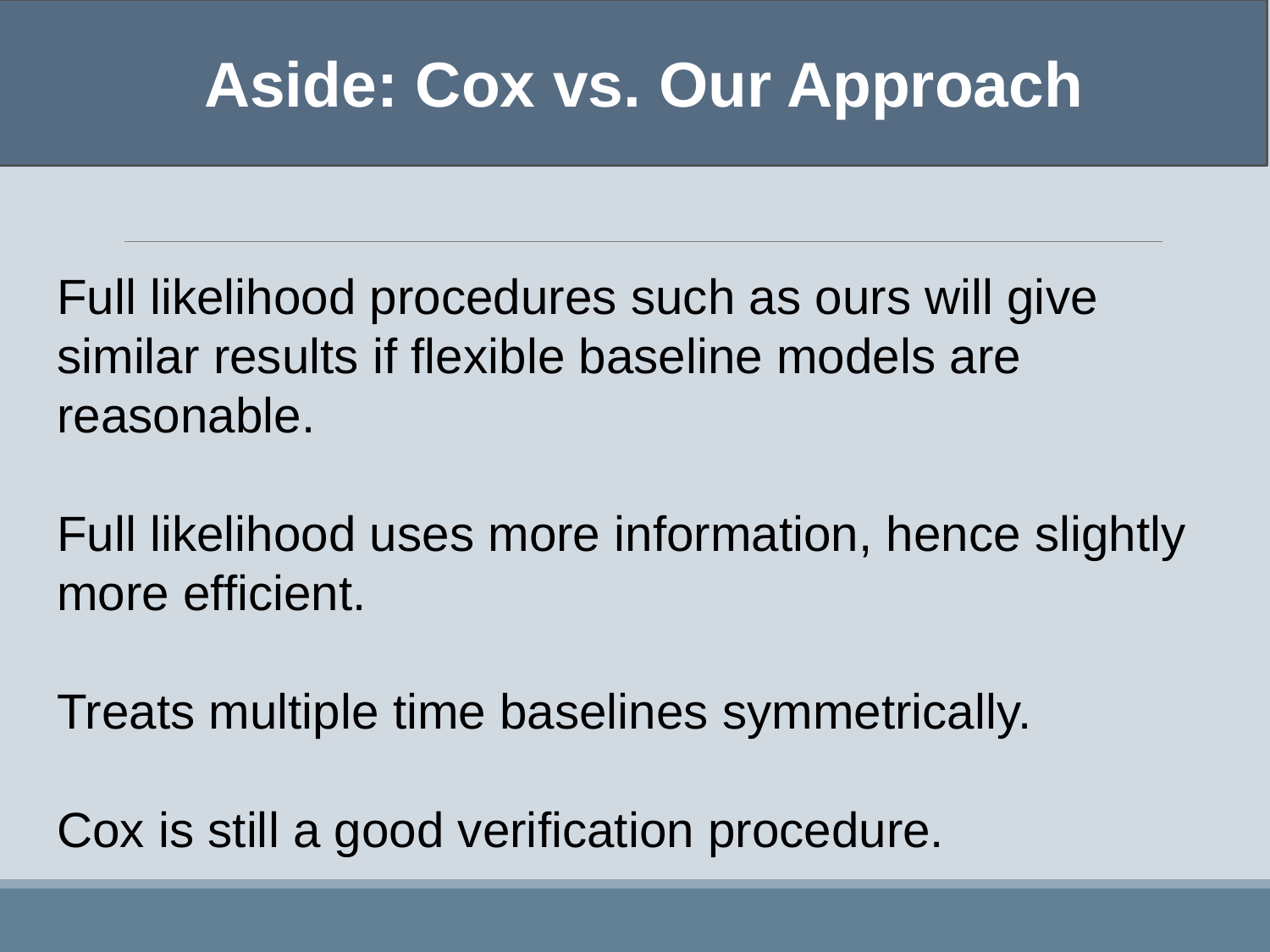

Aside: Cox vs. Our Approach
Full likelihood procedures such as ours will give similar results if flexible baseline models are reasonable.

Full likelihood uses more information, hence slightly more efficient.

Treats multiple time baselines symmetrically.

Cox is still a good verification procedure.